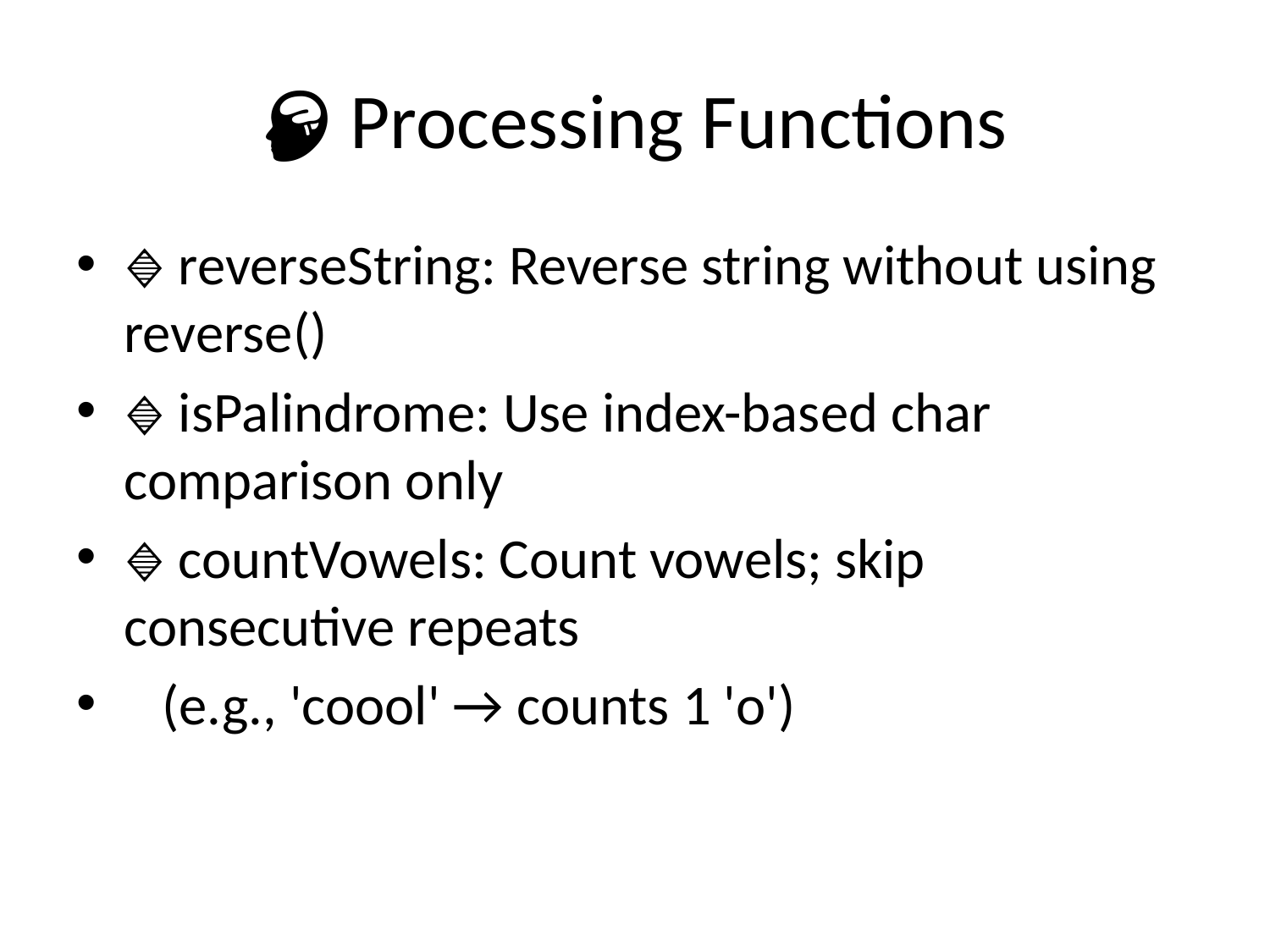

# 🧠 Processing Functions
🔹 reverseString: Reverse string without using reverse()
🔹 isPalindrome: Use index-based char comparison only
🔹 countVowels: Count vowels; skip consecutive repeats
   (e.g., 'coool' → counts 1 'o')